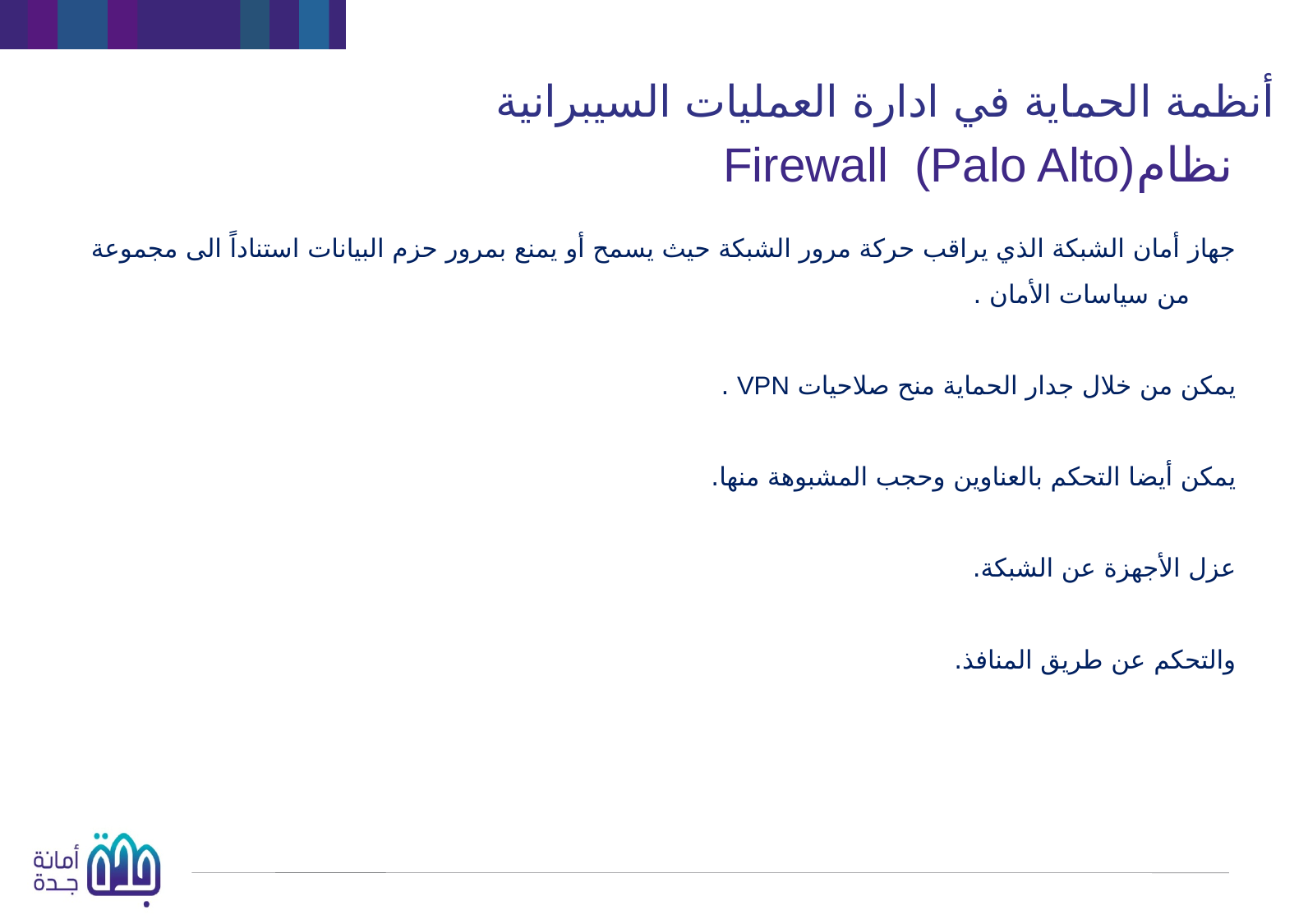

أنظمة الحماية في ادارة العمليات السيبرانية
نظامFirewall  (Palo Alto)
جهاز أمان الشبكة الذي يراقب حركة مرور الشبكة حيث يسمح أو يمنع بمرور حزم البيانات استناداً الى مجموعة من سياسات الأمان .

يمكن من خلال جدار الحماية منح صلاحيات VPN .

يمكن أيضا التحكم بالعناوين وحجب المشبوهة منها.

عزل الأجهزة عن الشبكة.

والتحكم عن طريق المنافذ.